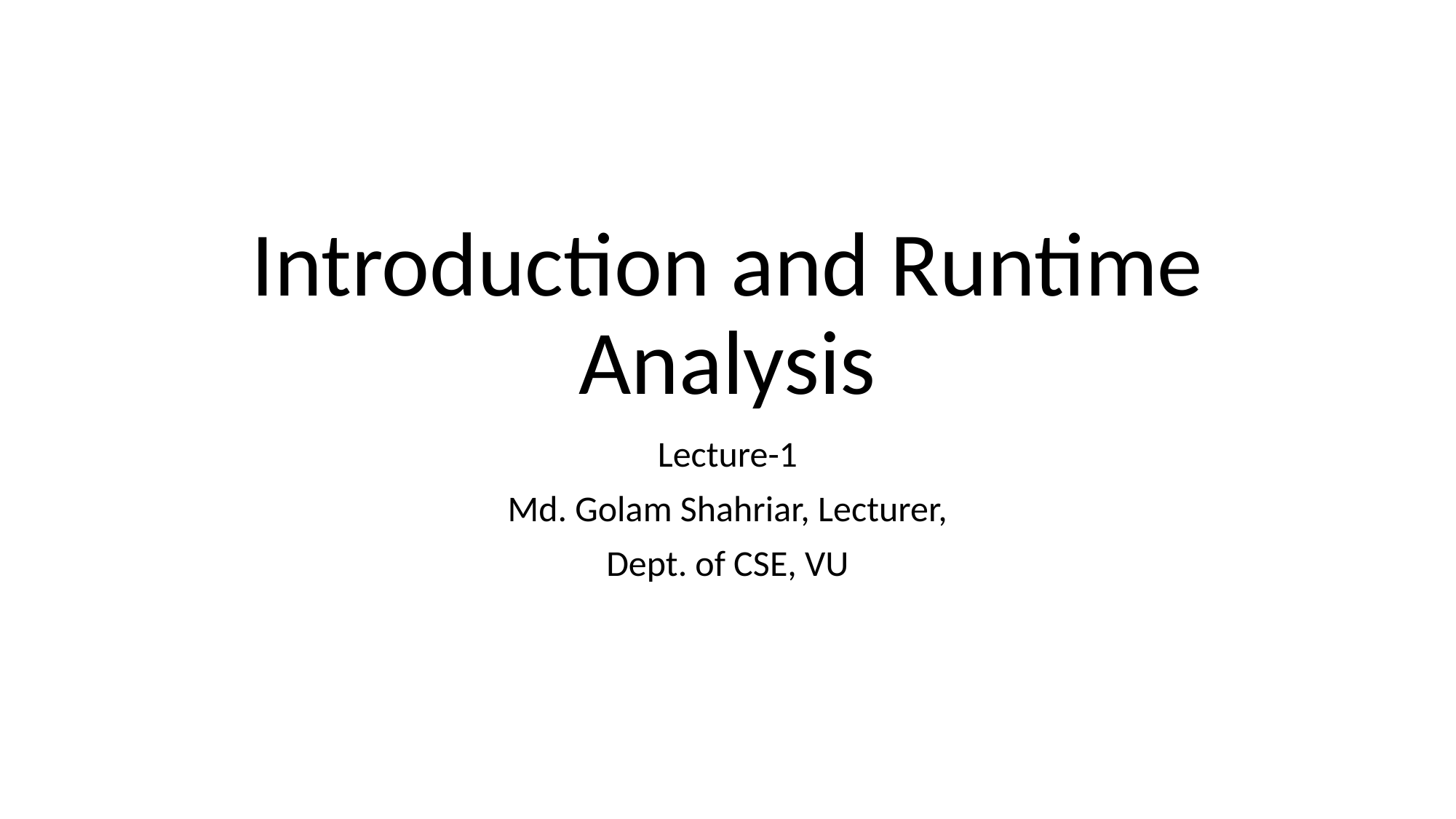

# Introduction and Runtime Analysis
Lecture-1
Md. Golam Shahriar, Lecturer,
Dept. of CSE, VU